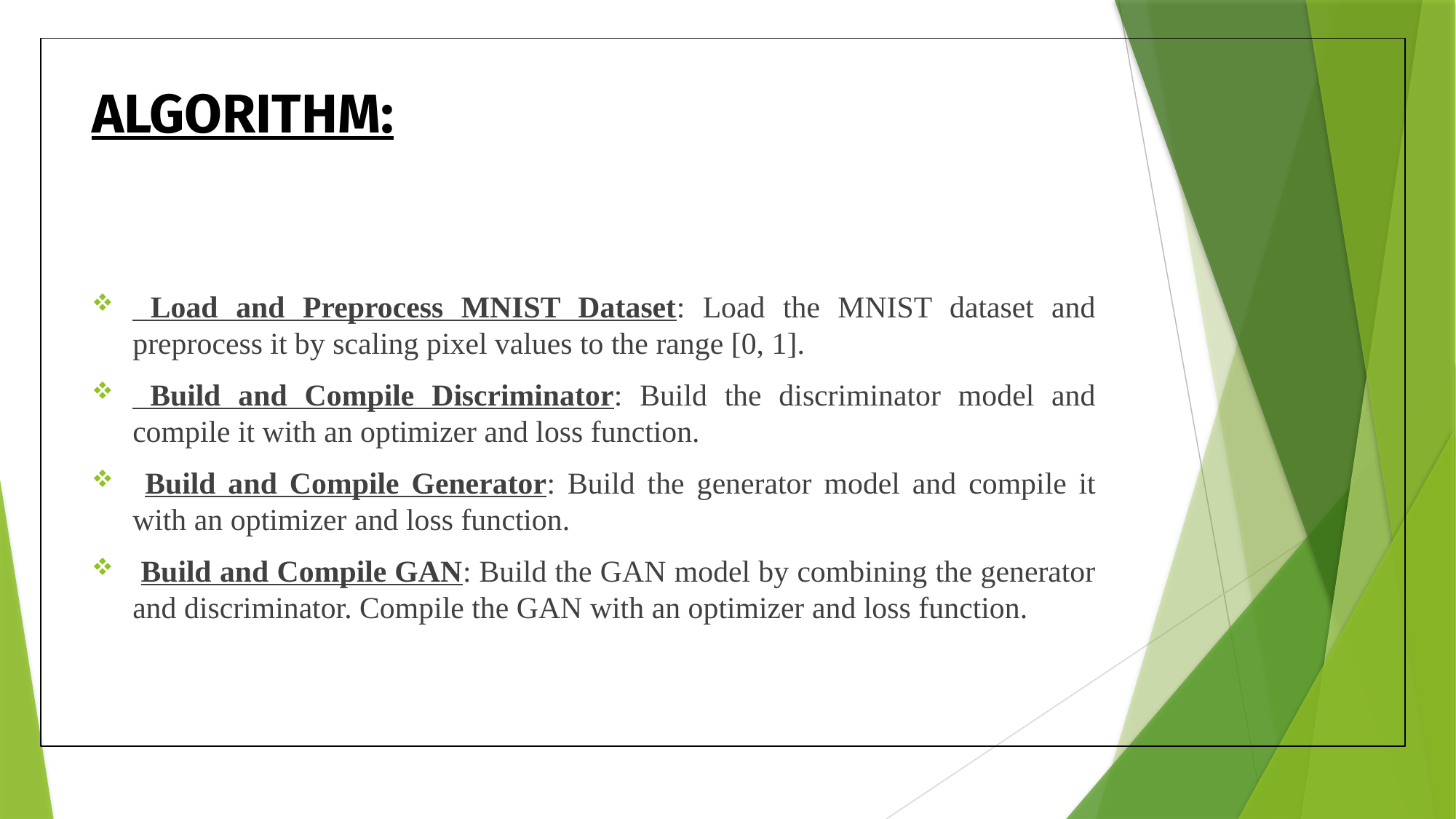

# ALGORITHM:

 Load and Preprocess MNIST Dataset: Load the MNIST dataset and preprocess it by scaling pixel values to the range [0, 1].
 Build and Compile Discriminator: Build the discriminator model and compile it with an optimizer and loss function.
 Build and Compile Generator: Build the generator model and compile it with an optimizer and loss function.
 Build and Compile GAN: Build the GAN model by combining the generator and discriminator. Compile the GAN with an optimizer and loss function.